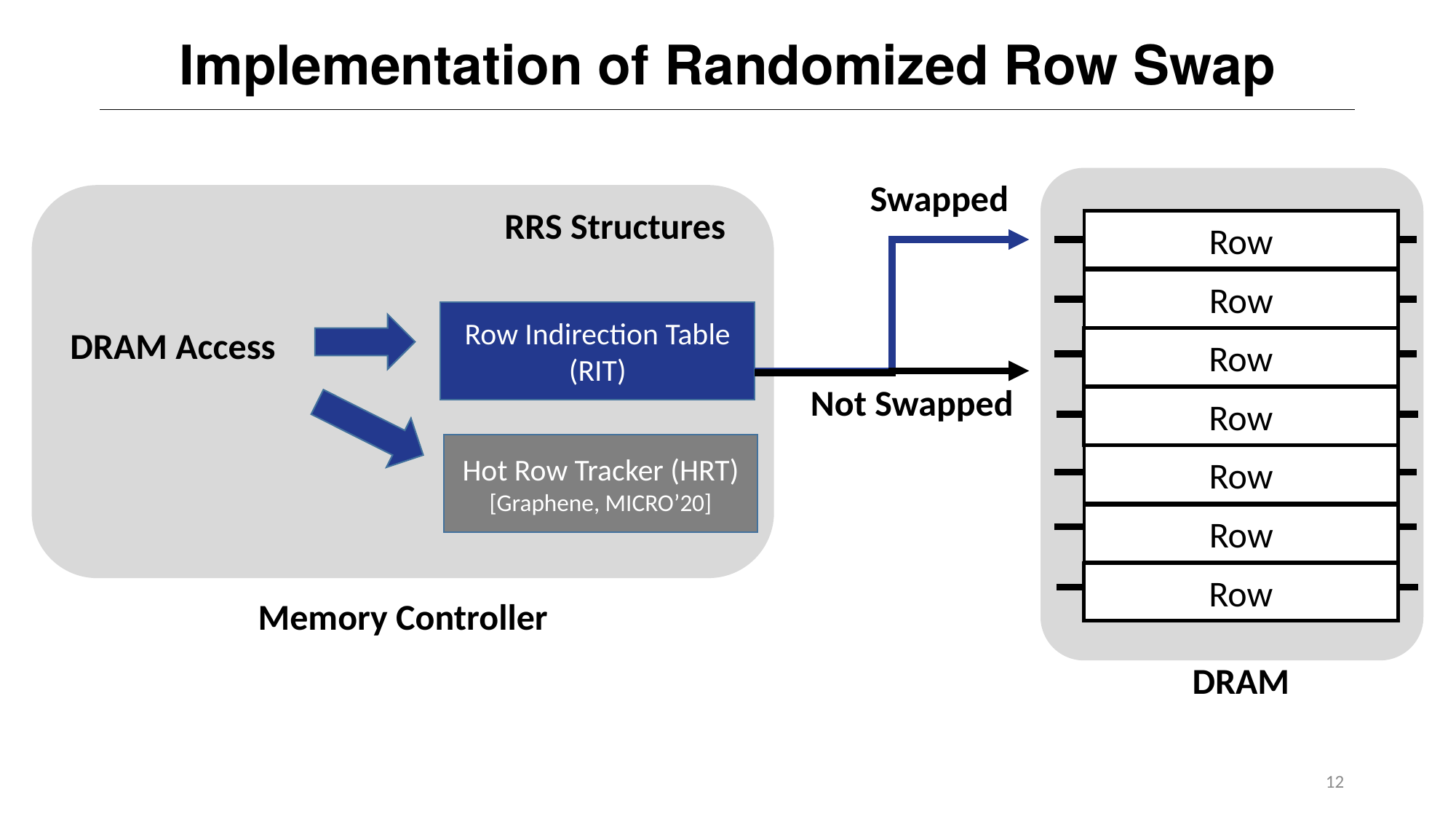

# Implementation of Randomized Row Swap

Swapped

RRS Structures
Row
Row
Row Indirection Table (RIT)

DRAM Access
Row
Not Swapped
Row

Hot Row Tracker (HRT)
[Graphene, MICRO’20]
Row
Row
Row
Memory Controller
DRAM
12